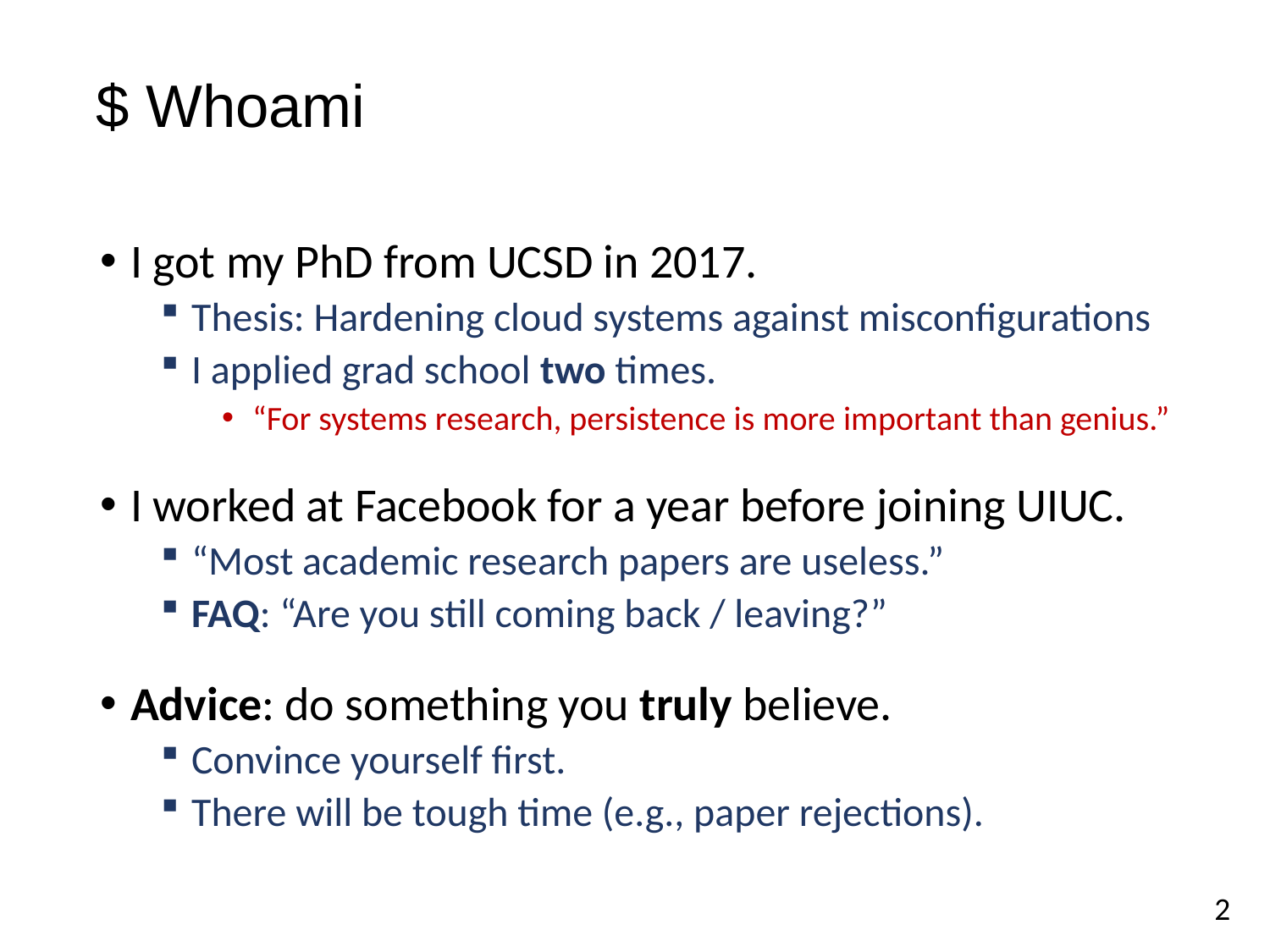

# $ Whoami
I got my PhD from UCSD in 2017.
Thesis: Hardening cloud systems against misconfigurations
I applied grad school two times.
“For systems research, persistence is more important than genius.”

I worked at Facebook for a year before joining UIUC.
“Most academic research papers are useless.”
FAQ: “Are you still coming back / leaving?”

Advice: do something you truly believe.
Convince yourself first.
There will be tough time (e.g., paper rejections).
2